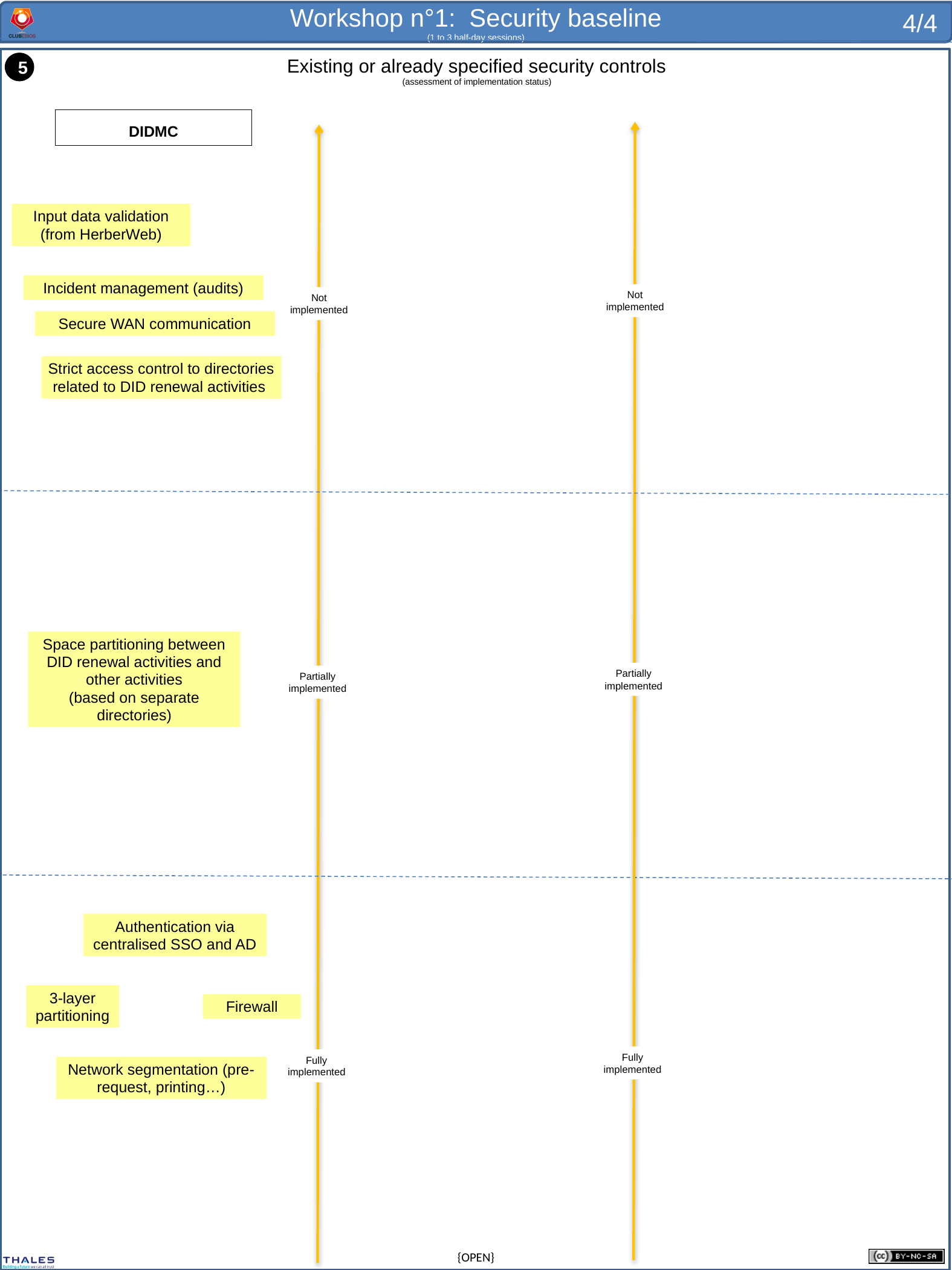

4/4
DIDMC
Input data validation
(from HerberWeb)
Incident management (audits)
Secure WAN communication
Strict access control to directories related to DID renewal activities
Space partitioning between DID renewal activities and other activities
(based on separate directories)
Authentication via centralised SSO and AD
3-layer partitioning
Firewall
Network segmentation (pre-request, printing…)